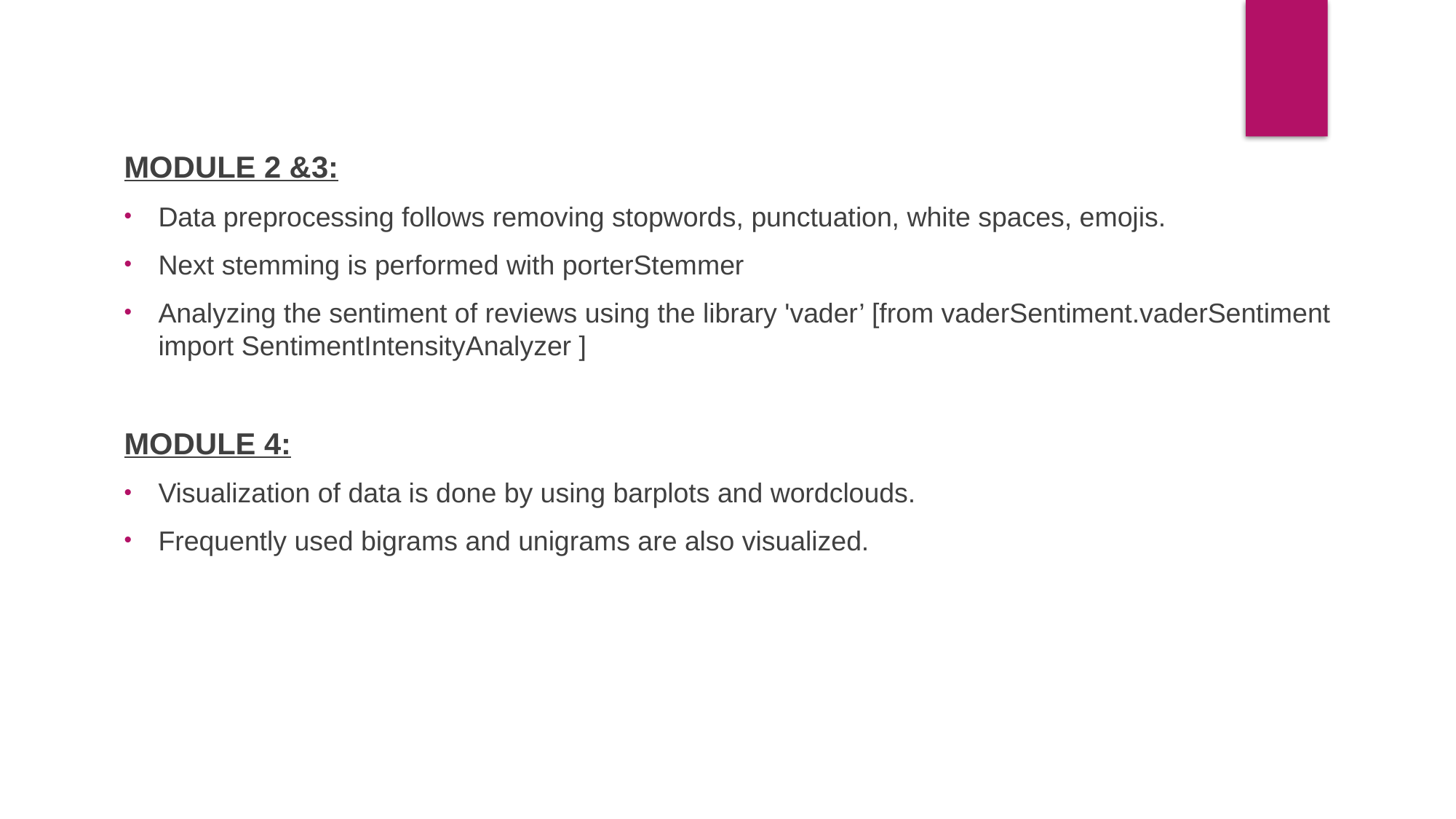

MODULE 2 &3:
Data preprocessing follows removing stopwords, punctuation, white spaces, emojis.
Next stemming is performed with porterStemmer
Analyzing the sentiment of reviews using the library 'vader’ [from vaderSentiment.vaderSentiment import SentimentIntensityAnalyzer ]

MODULE 4:
Visualization of data is done by using barplots and wordclouds.
Frequently used bigrams and unigrams are also visualized.